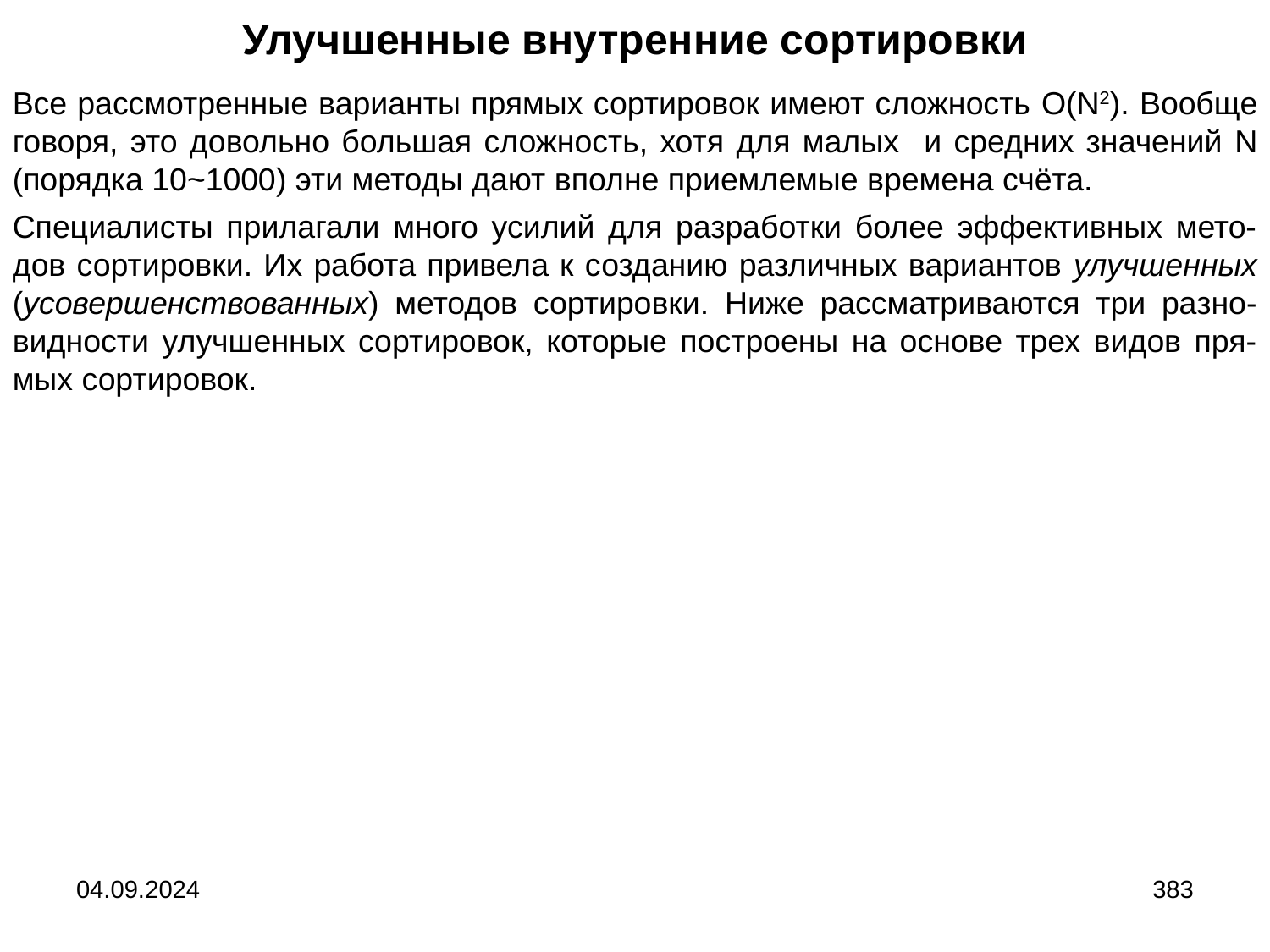

Улучшенные внутренние сортировки
Все рассмотренные варианты прямых сортировок имеют сложность O(N2). Вообще говоря, это довольно большая сложность, хотя для малых  и средних значений N (порядка 10~1000) эти методы дают вполне приемлемые времена счёта.
Специалисты прилагали много усилий для разработки более эффективных мето-дов сортировки. Их работа привела к созданию различных вариантов улучшенных (усовершенствованных) методов сортировки. Ниже рассматриваются три разно-видности улучшенных сортировок, которые построены на основе трех видов пря-мых сортировок.
04.09.2024
383